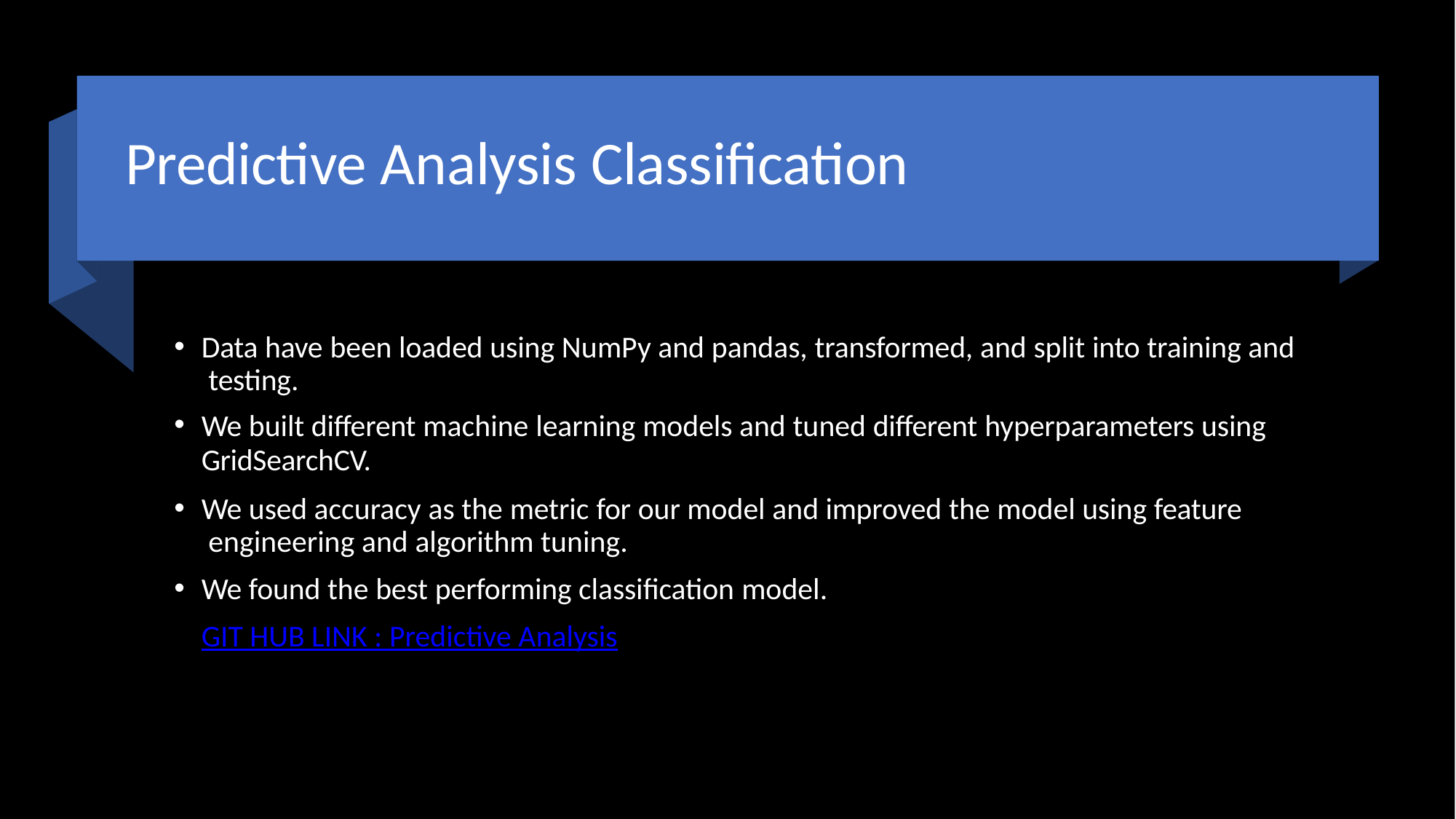

# Predictive Analysis Classification

Data have been loaded using NumPy and pandas, transformed, and split into training and  testing.
We built different machine learning models and tuned different hyperparameters using
GridSearchCV.
We used accuracy as the metric for our model and improved the model using feature  engineering and algorithm tuning.
We found the best performing classification model.
GIT HUB LINK : Predictive Analysis